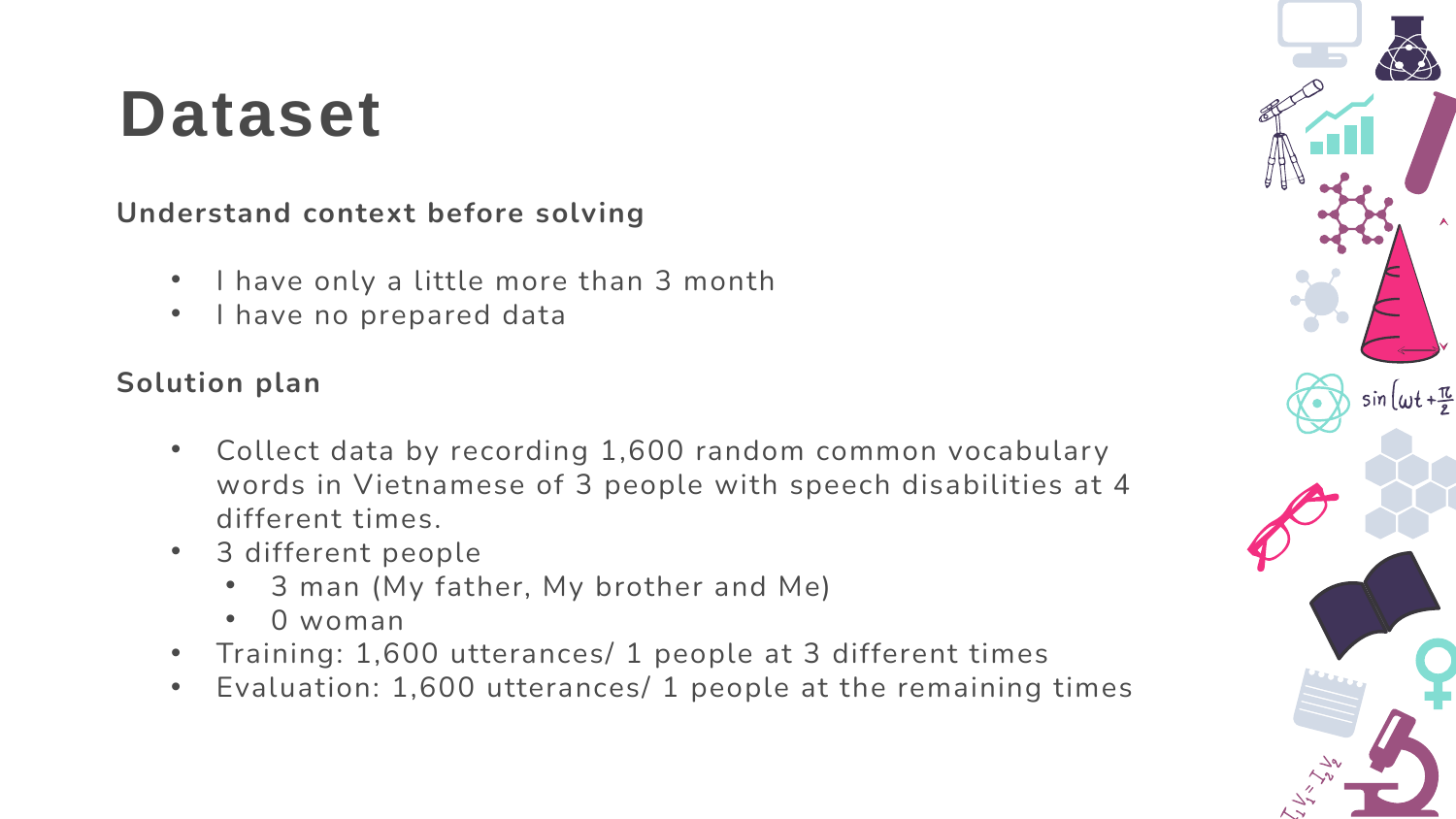

Dataset
Understand context before solving
I have only a little more than 3 month
I have no prepared data

Solution plan
Collect data by recording 1,600 random common vocabulary words in Vietnamese of 3 people with speech disabilities at 4 different times.
3 different people
3 man (My father, My brother and Me)
0 woman
Training: 1,600 utterances/ 1 people at 3 different times
Evaluation: 1,600 utterances/ 1 people at the remaining times